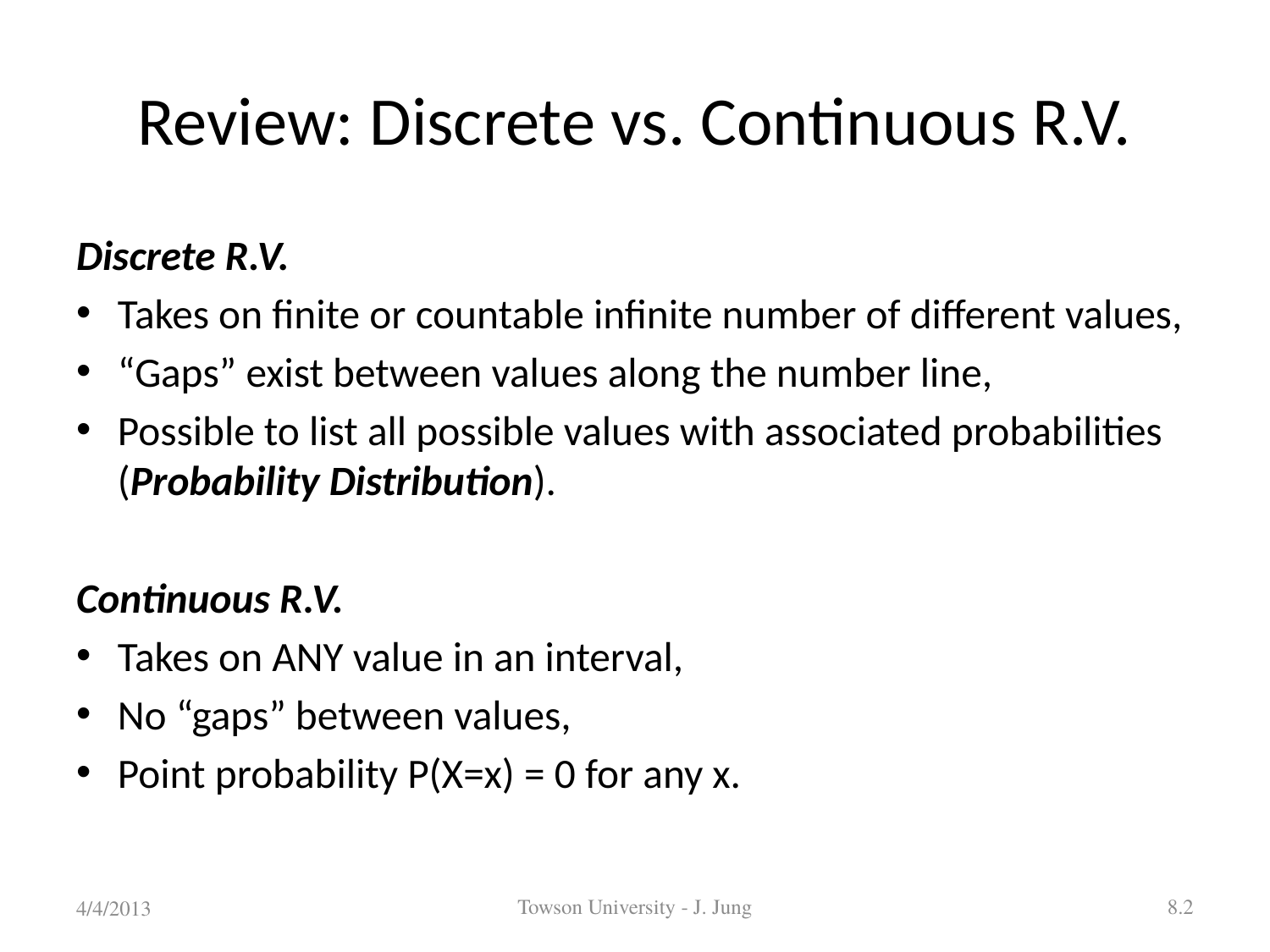

# Review: Discrete vs. Continuous R.V.
Discrete R.V.
Takes on finite or countable infinite number of different values,
“Gaps” exist between values along the number line,
Possible to list all possible values with associated probabilities (Probability Distribution).

Continuous R.V.
Takes on ANY value in an interval,
No “gaps” between values,
Point probability P(X=x) = 0 for any x.

4/4/2013
Towson University - J. Jung
8.2